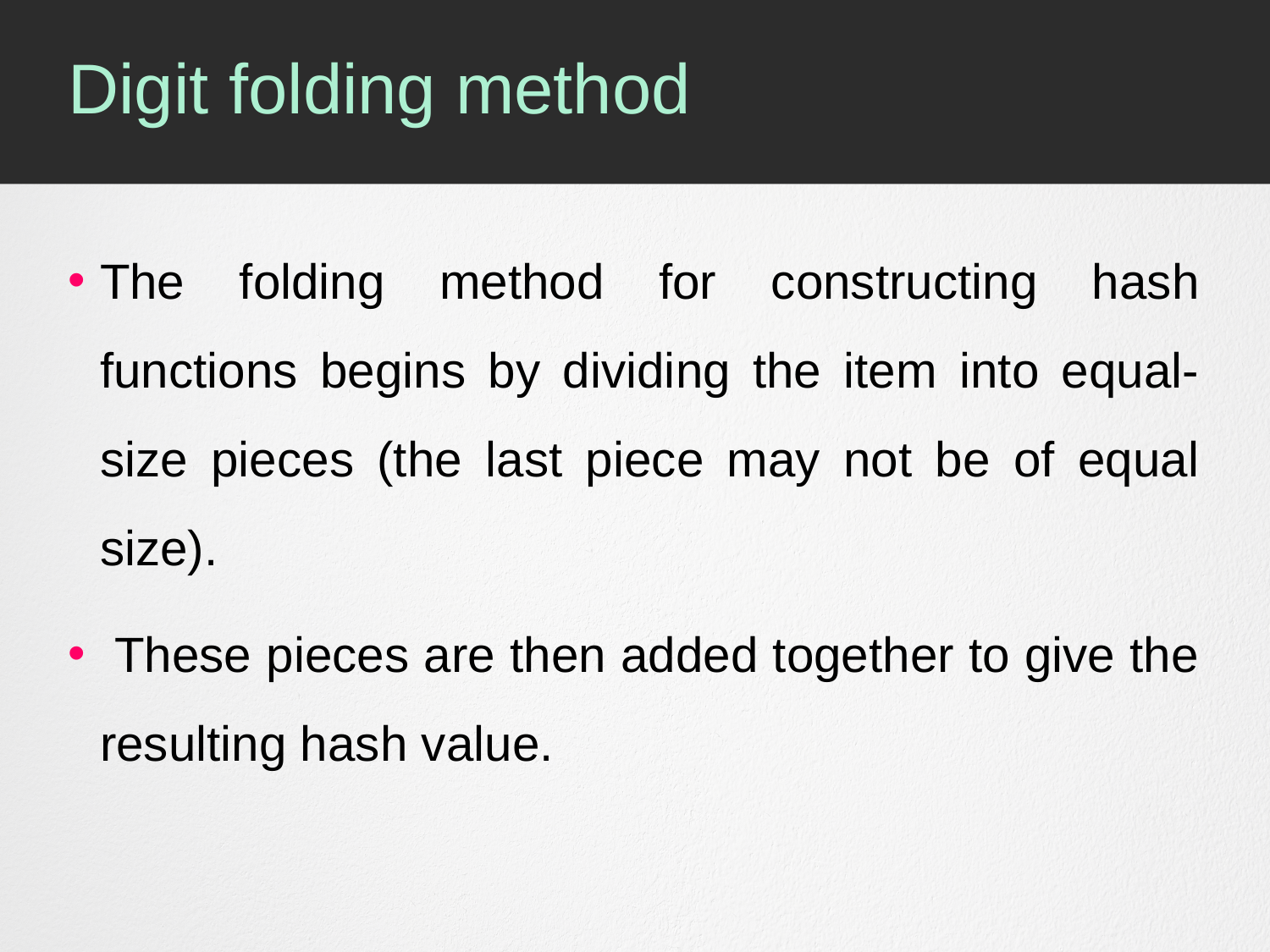

# Digit folding method
The folding method for constructing hash functions begins by dividing the item into equal-size pieces (the last piece may not be of equal size).
 These pieces are then added together to give the resulting hash value.